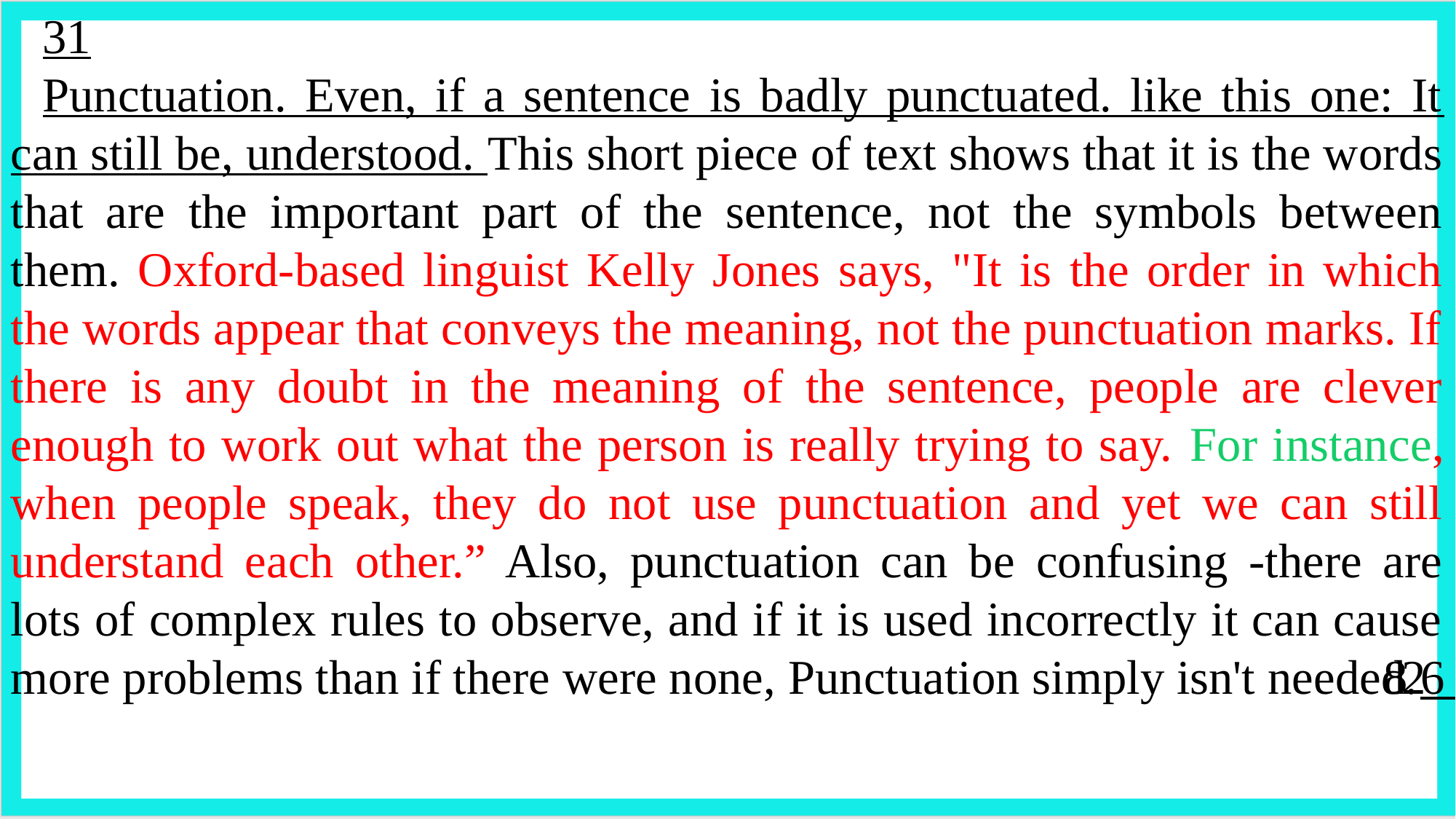

31
Punctuation. Even, if a sentence is badly punctuated. like this one: It can still be, understood. This short piece of text shows that it is the words that are the important part of the sentence, not the symbols between them. Oxford-based linguist Kelly Jones says, "It is the order in which the words appear that conveys the meaning, not the punctuation marks. If there is any doubt in the meaning of the sentence, people are clever enough to work out what the person is really trying to say. For instance, when people speak, they do not use punctuation and yet we can still understand each other.” Also, punctuation can be confusing -there are lots of complex rules to observe, and if it is used incorrectly it can cause more problems than if there were none, Punctuation simply isn't needed.628